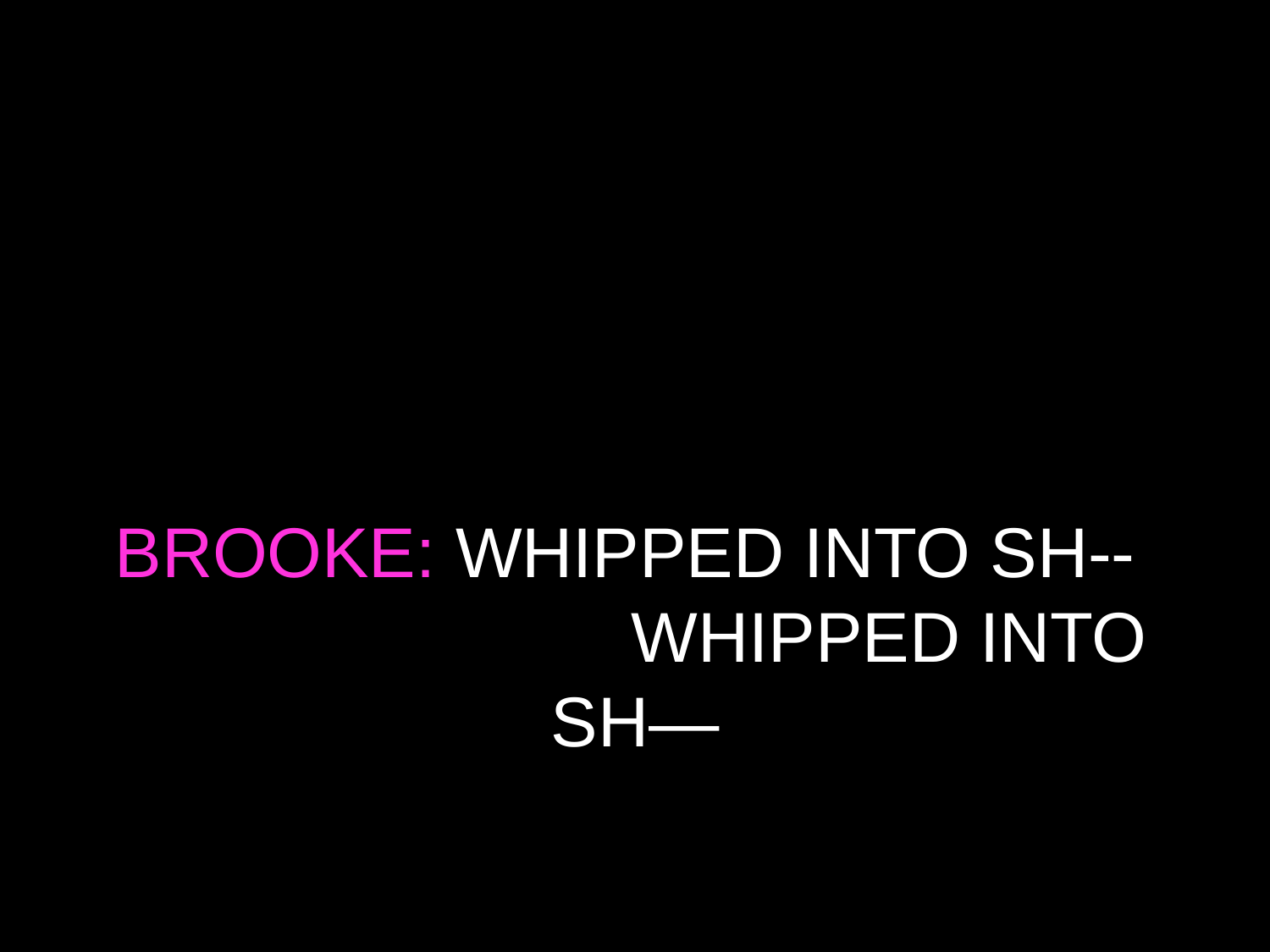

# BROOKE: WHIPPED INTO SH--                            WHIPPED INTO SH—